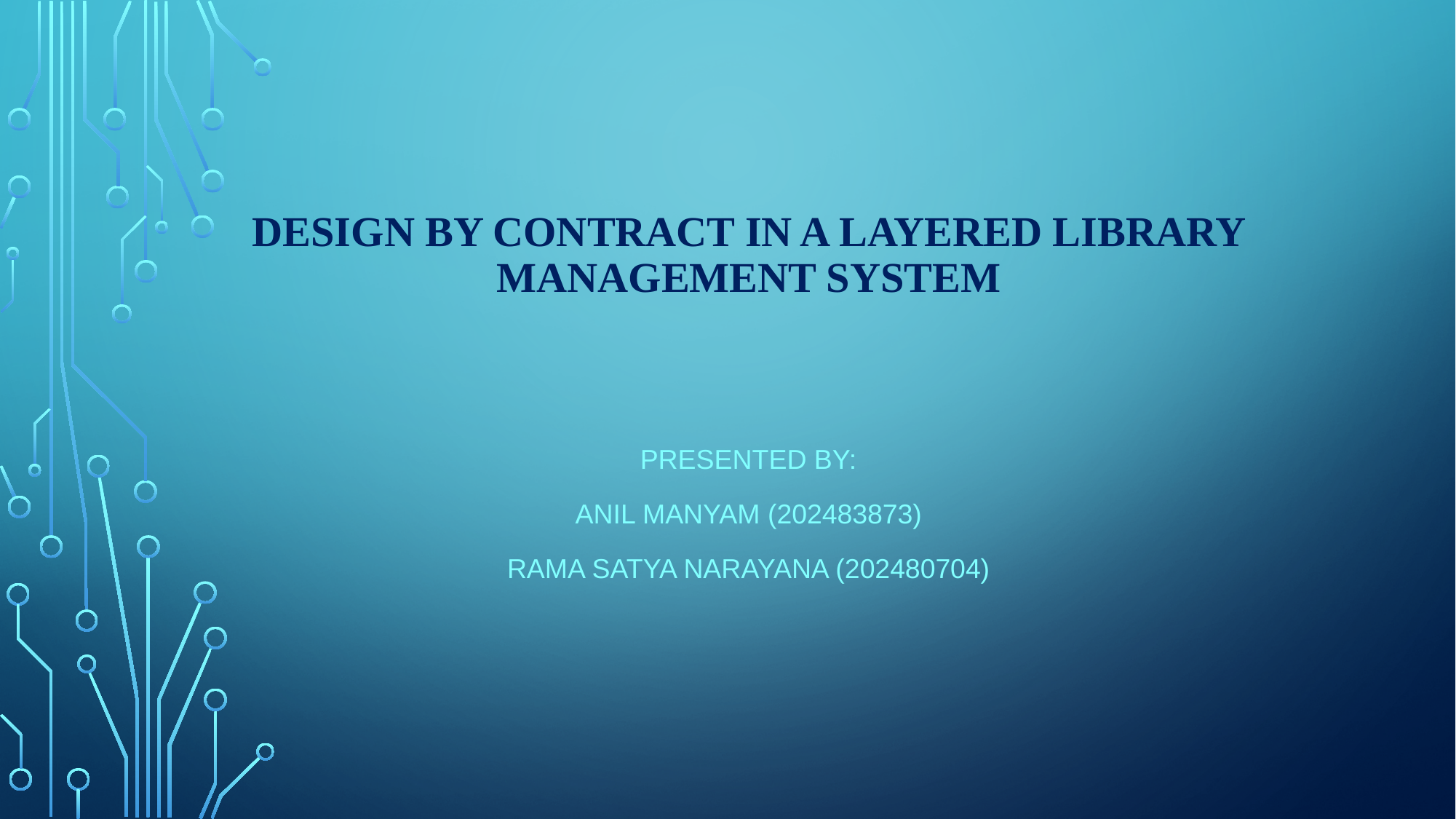

# Design by Contract in a Layered Library Management System
Presented by:
Anil Manyam (202483873)
Rama satya Narayana (202480704)